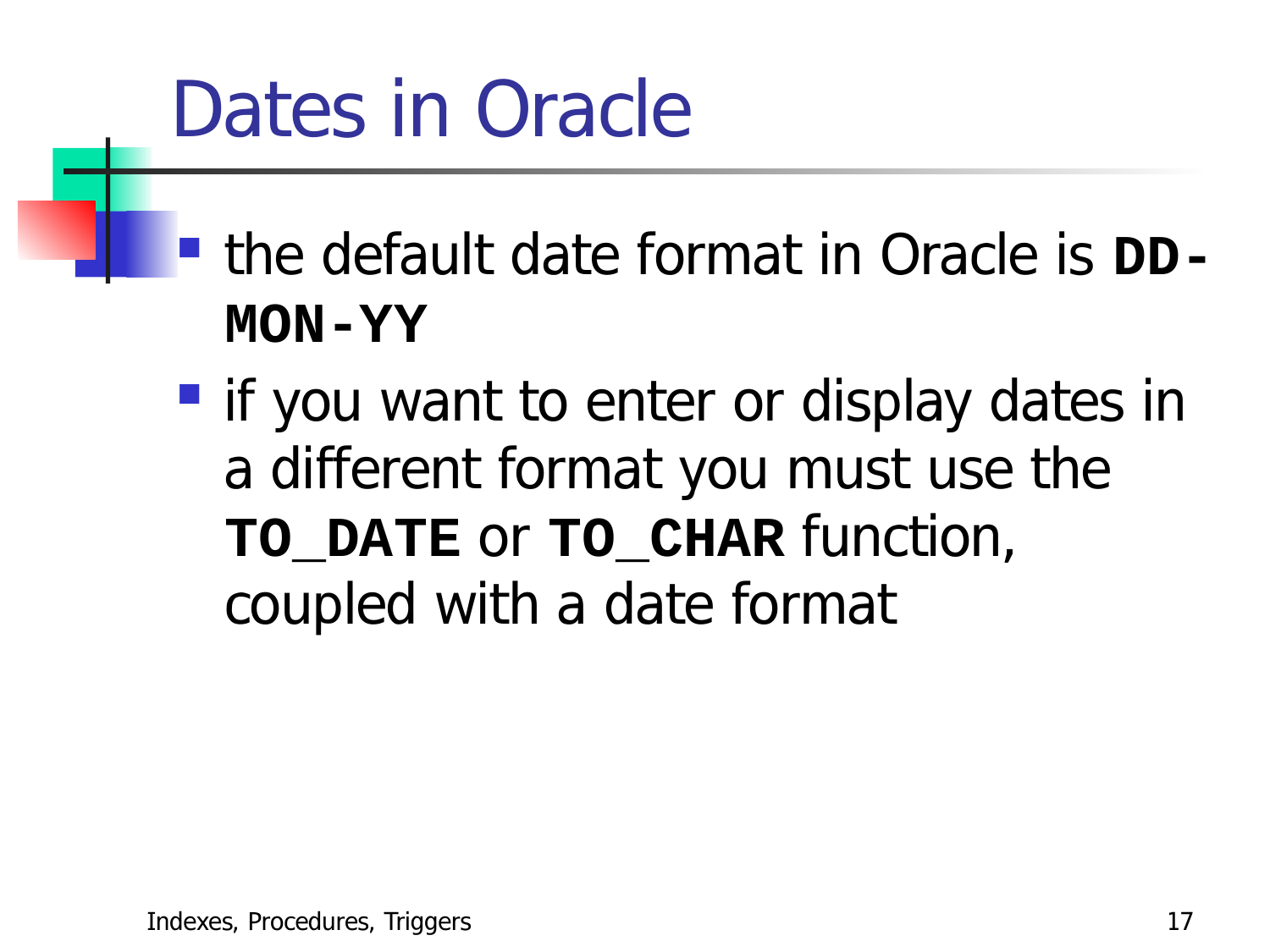

# Dates in Oracle
the default date format in Oracle is DD-MON-YY
if you want to enter or display dates in a different format you must use the TO_DATE or TO_CHAR function, coupled with a date format
Indexes, Procedures, Triggers
17